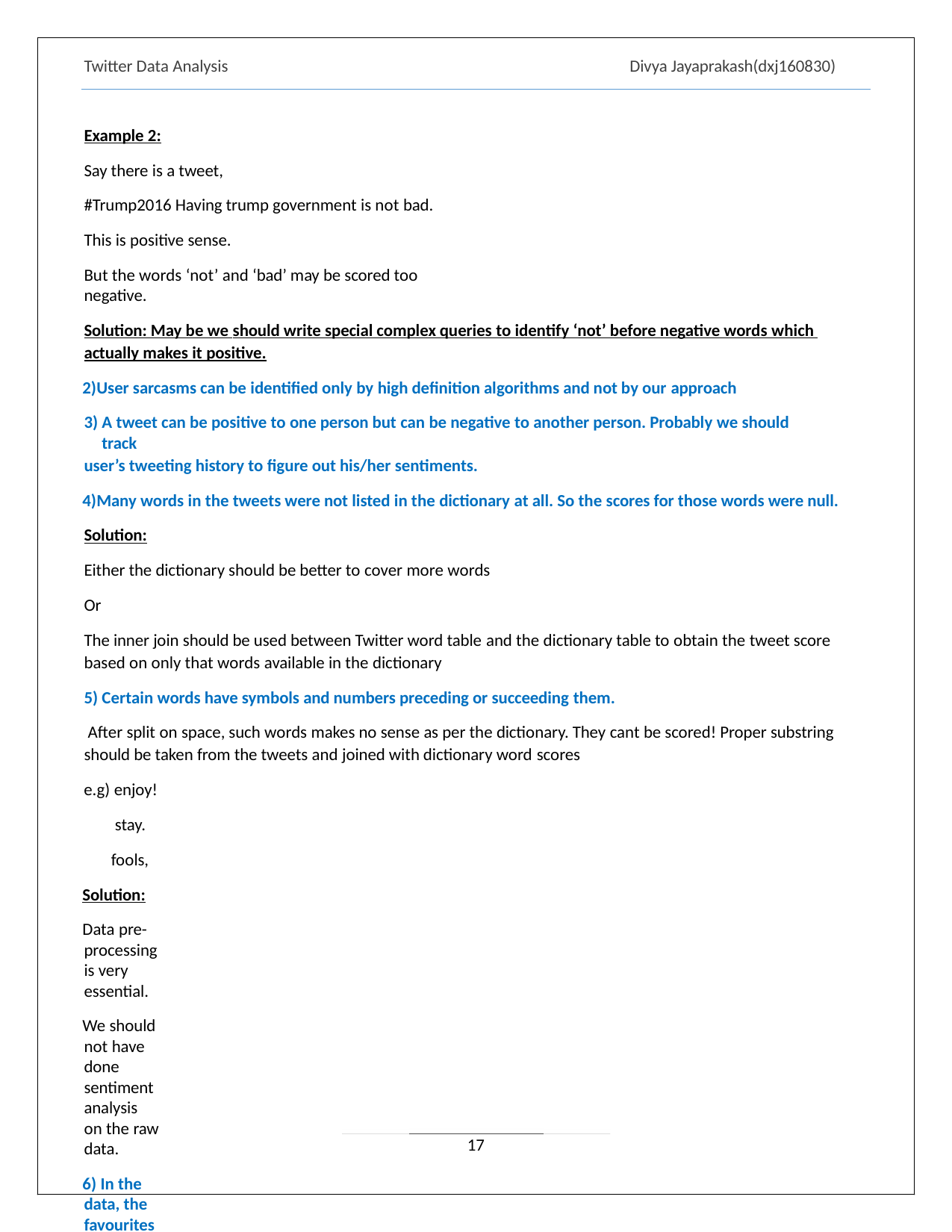

Twitter Data Analysis
Divya Jayaprakash(dxj160830)

Example 2:
Say there is a tweet,
#Trump2016 Having trump government is not bad.  This is positive sense.
But the words ‘not’ and ‘bad’ may be scored too negative.
Solution: May be we should write special complex queries to identify ‘not’ before negative words which  actually makes it positive.
User sarcasms can be identified only by high definition algorithms and not by our approach
A tweet can be positive to one person but can be negative to another person. Probably we should track
user’s tweeting history to figure out his/her sentiments.
Many words in the tweets were not listed in the dictionary at all. So the scores for those words were null.  Solution:
Either the dictionary should be better to cover more words  Or
The inner join should be used between Twitter word table and the dictionary table to obtain the tweet score  based on only that words available in the dictionary
Certain words have symbols and numbers preceding or succeeding them.
After split on space, such words makes no sense as per the dictionary. They cant be scored! Proper substring  should be taken from the tweets and joined with dictionary word scores
e.g) enjoy!  stay.  fools,
Solution:
Data pre-processing is very essential.
We should not have done sentiment analysis on the raw data.
6) In the data, the favourites count is given under user details.
The ‘Like’ count should have been given in the data for every tweet and not under the user struct

17